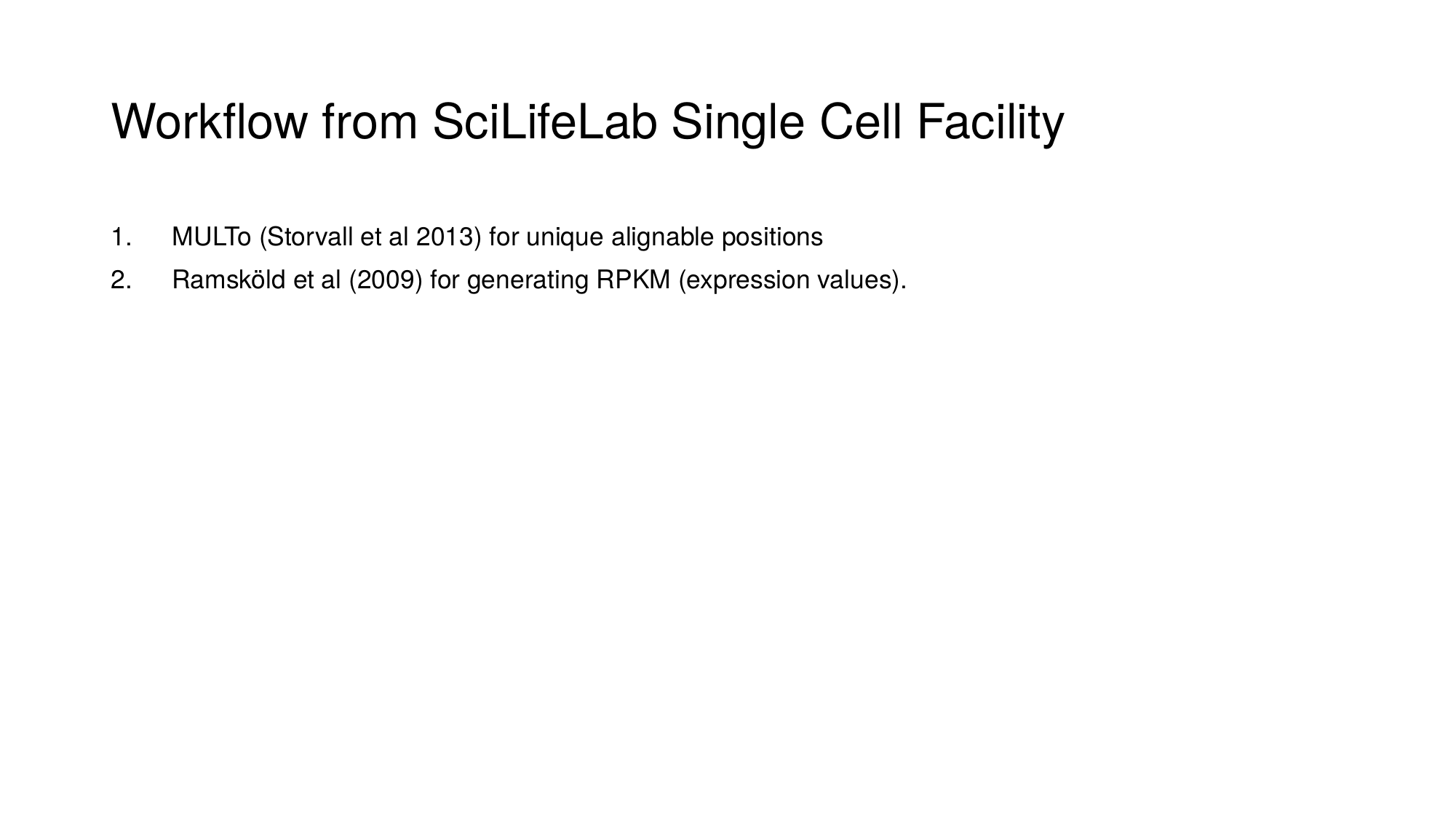

# Workflow from SciLifeLab Single Cell Facility
MULTo (Storvall et al 2013) for unique alignable positions
Ramsköld et al (2009) for generating RPKM (expression values).